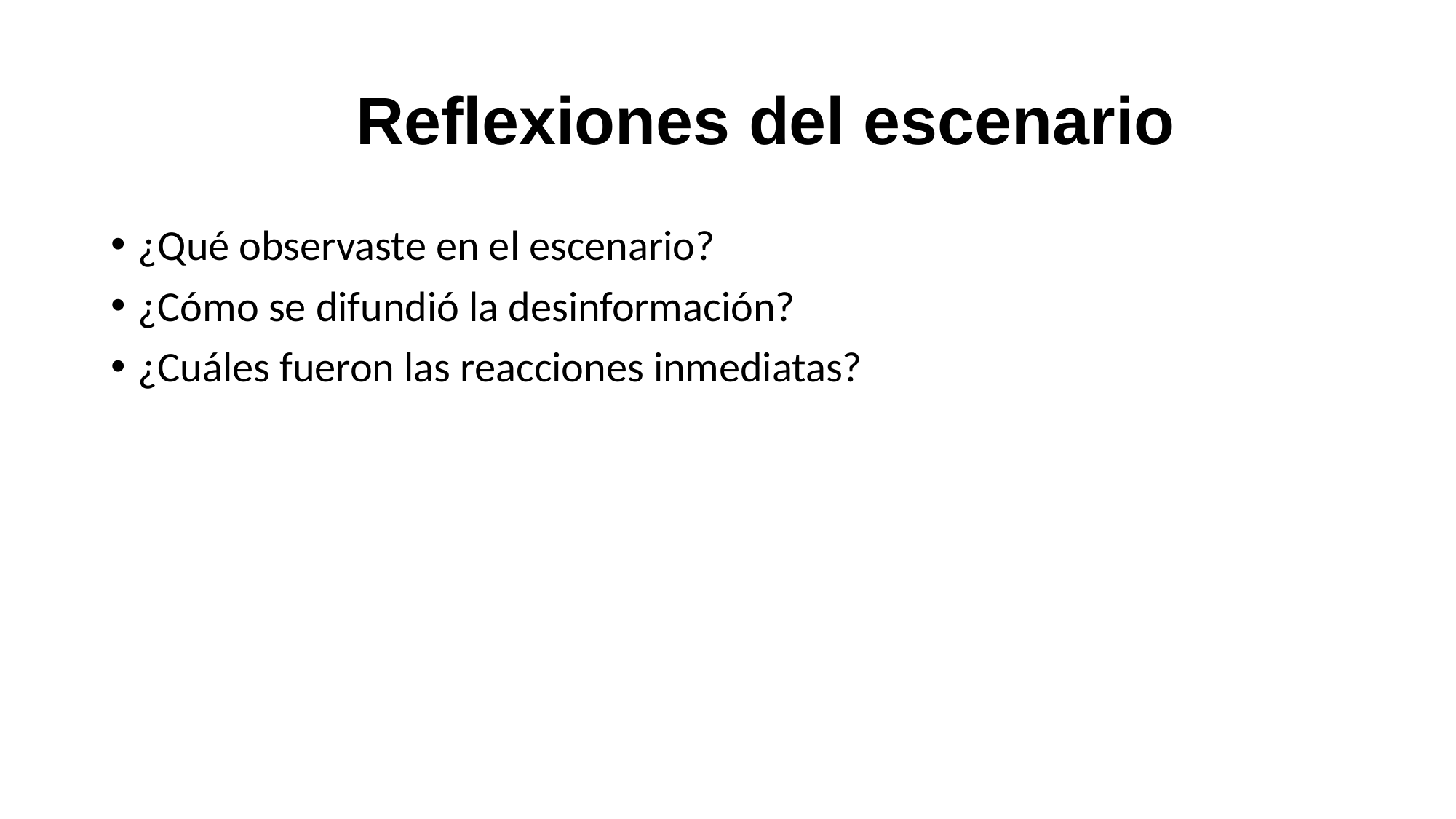

# Reflexiones del escenario
¿Qué observaste en el escenario?
¿Cómo se difundió la desinformación?
¿Cuáles fueron las reacciones inmediatas?